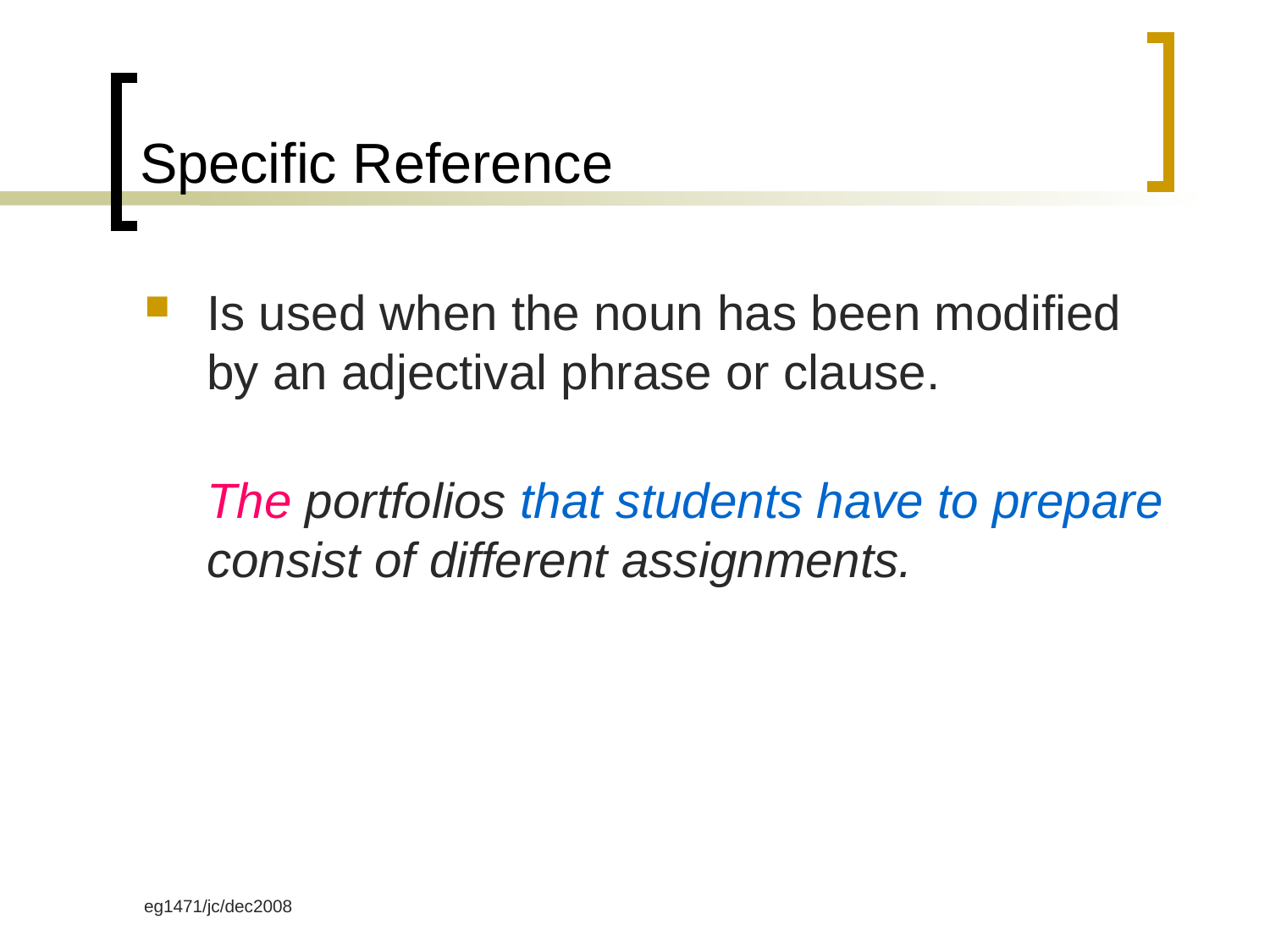

# Specific Reference
Is used when the noun has been modified by an adjectival phrase or clause.
The portfolios that students have to prepare consist of different assignments.
eg1471/jc/dec2008